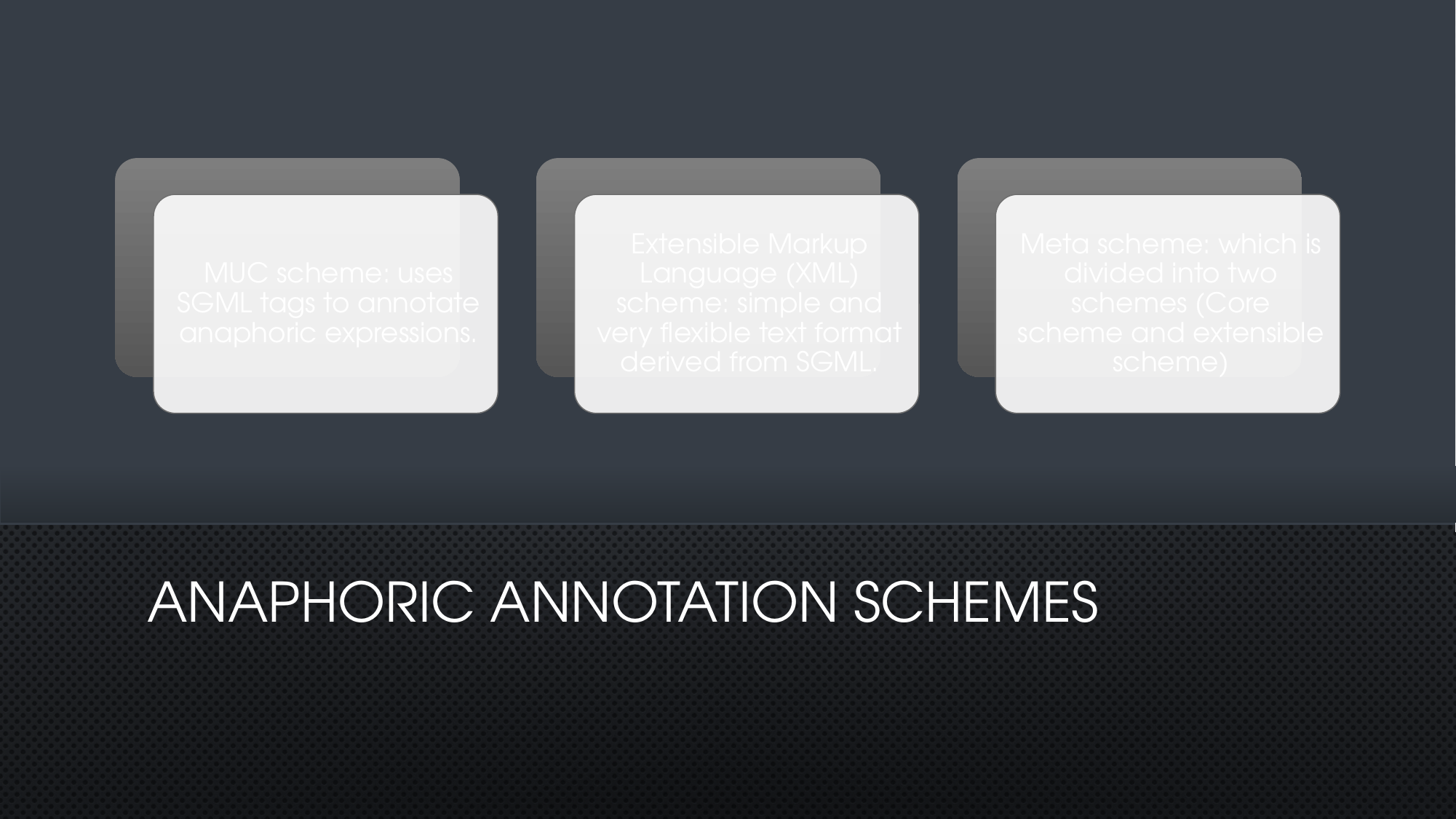

MUC scheme: uses SGML tags to annotate anaphoric expressions.
Extensible Markup Language (XML) scheme: simple and very flexible text format derived from SGML.
Meta scheme: which is divided into two schemes (Core scheme and extensible scheme)

# Anaphoric annotation schemes
24